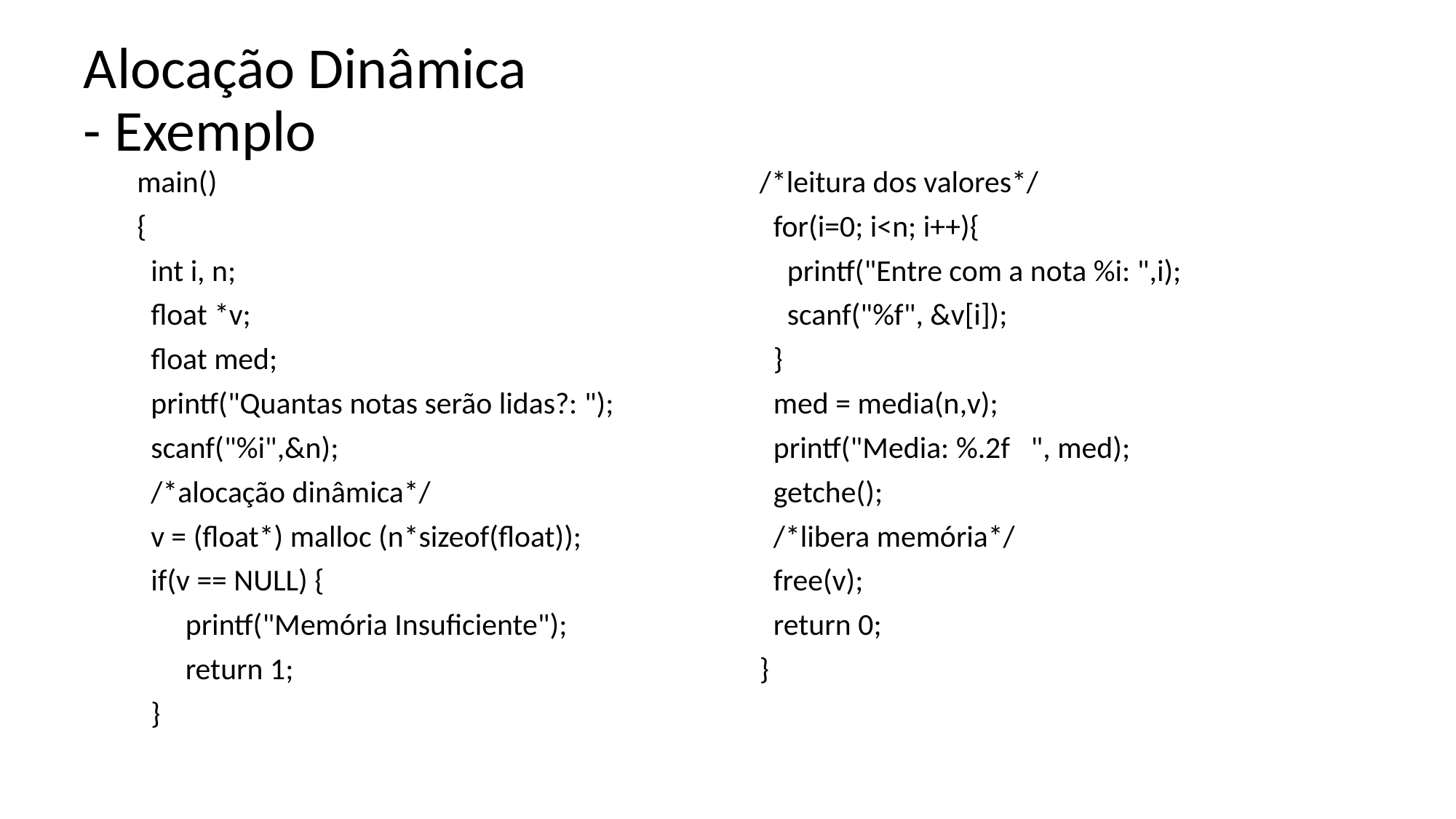

# Alocação Dinâmica - Exemplo
main()
{
  int i, n;
  float *v;
  float med;
  printf("Quantas notas serão lidas?: ");
  scanf("%i",&n);
  /*alocação dinâmica*/
  v = (float*) malloc (n*sizeof(float));
  if(v == NULL) {
       printf("Memória Insuficiente");
       return 1;
  }
/*leitura dos valores*/
  for(i=0; i<n; i++){
    printf("Entre com a nota %i: ",i);
    scanf("%f", &v[i]);
  }
  med = media(n,v);
  printf("Media: %.2f   ", med);
  getche();
  /*libera memória*/
  free(v);
  return 0;
}